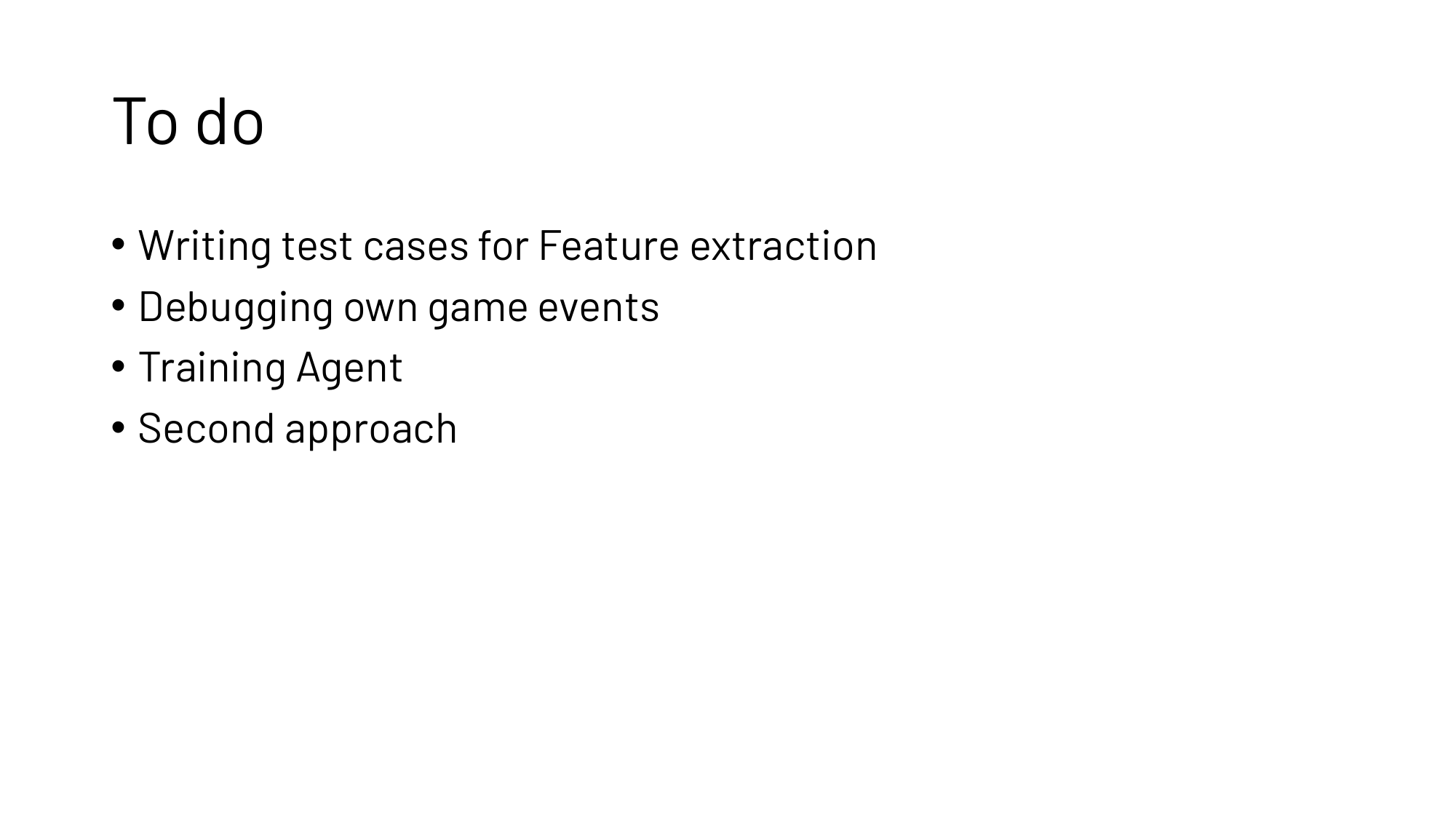

# To do
Writing test cases for Feature extraction
Debugging own game events
Training Agent
Second approach